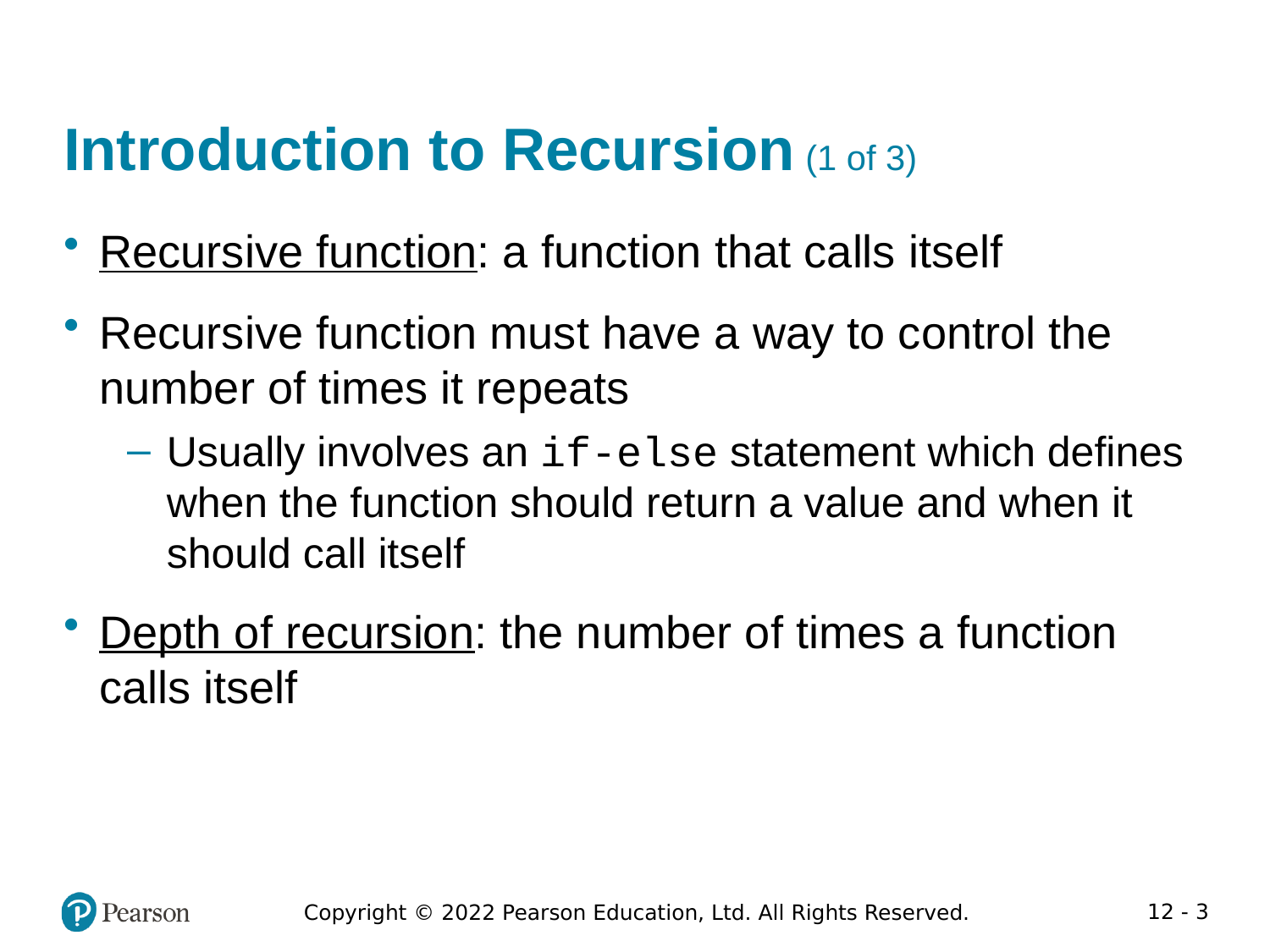

# Introduction to Recursion (1 of 3)
Recursive function: a function that calls itself
Recursive function must have a way to control the number of times it repeats
Usually involves an if-else statement which defines when the function should return a value and when it should call itself
Depth of recursion: the number of times a function calls itself